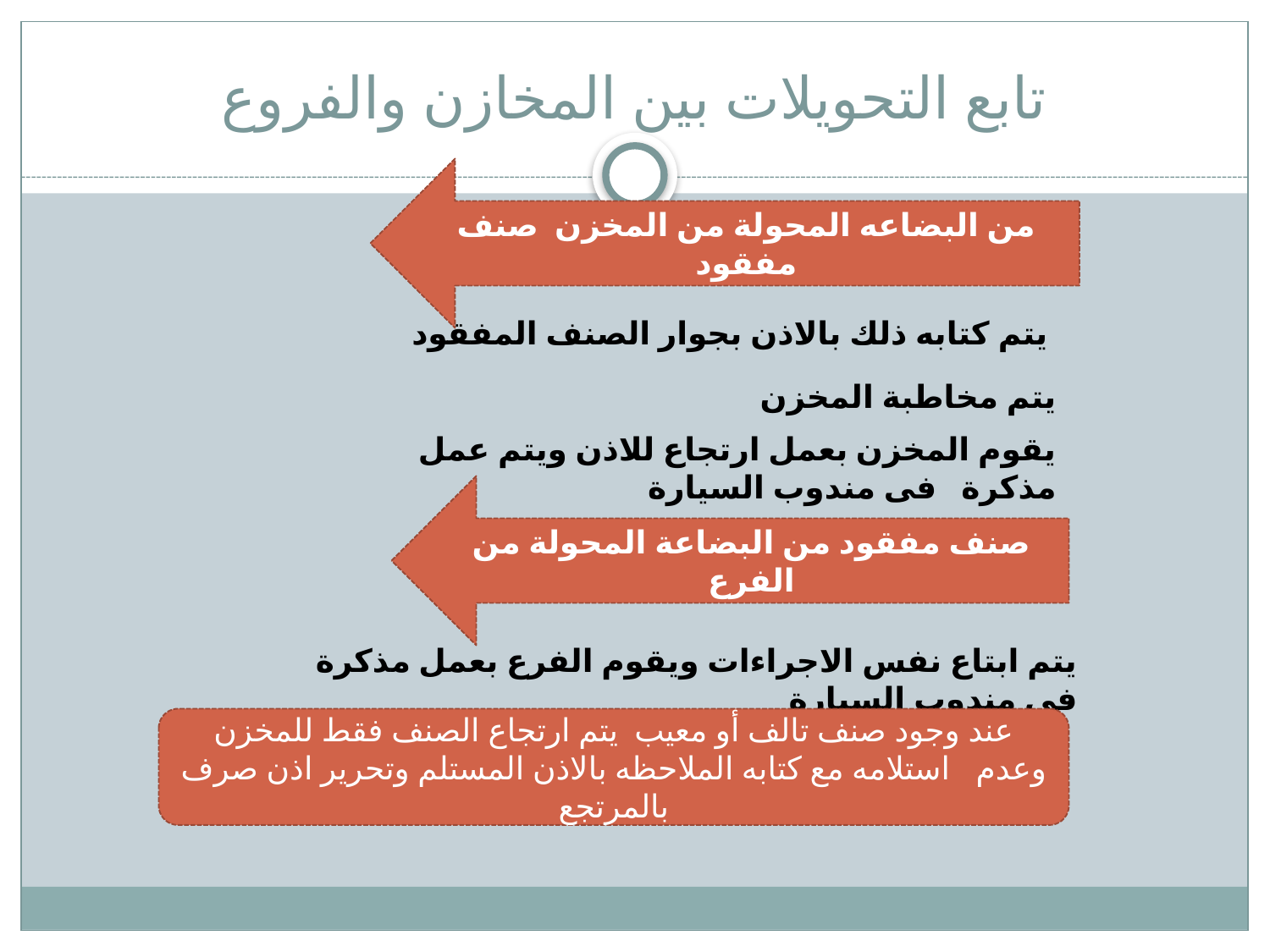

# تابع التحويلات بين المخازن والفروع
من البضاعه المحولة من المخزن  صنف مفقود
يتم كتابه ذلك بالاذن بجوار الصنف المفقود
يتم مخاطبة المخزن
يقوم المخزن بعمل ارتجاع للاذن ويتم عمل مذكرة   فى مندوب السيارة
صنف مفقود من البضاعة المحولة من الفرع
يتم ابتاع نفس الاجراءات ويقوم الفرع بعمل مذكرة فى مندوب السيارة
عند وجود صنف تالف أو معيب  يتم ارتجاع الصنف فقط للمخزن وعدم   استلامه مع كتابه الملاحظه بالاذن المستلم وتحرير اذن صرف بالمرتجع